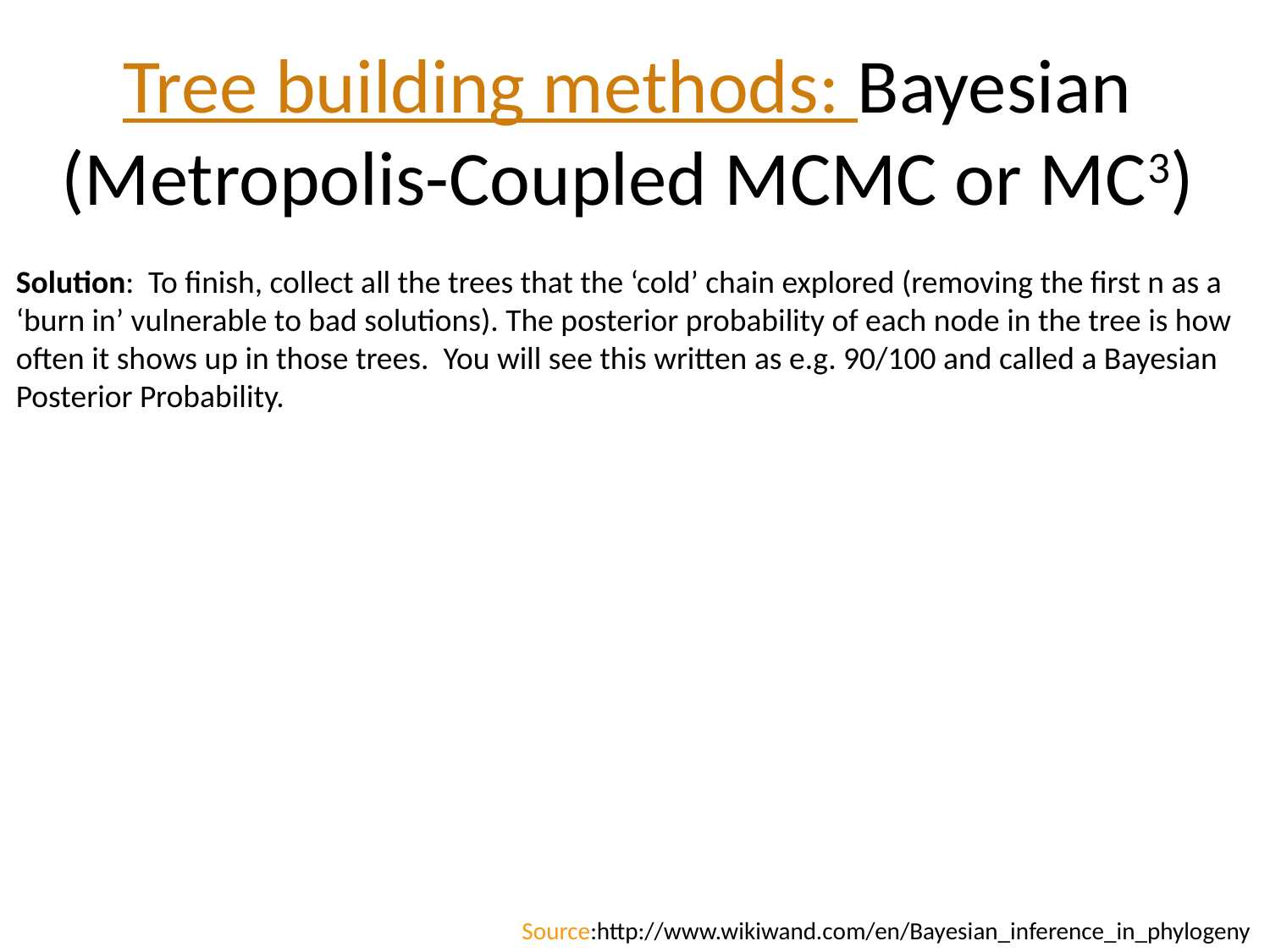

# Tree building methods: Bayesian (Metropolis-Coupled MCMC or MC3)
Solution:  To finish, collect all the trees that the ‘cold’ chain explored (removing the first n as a
‘burn in’ vulnerable to bad solutions). The posterior probability of each node in the tree is how
often it shows up in those trees.  You will see this written as e.g. 90/100 and called a Bayesian
Posterior Probability.
Source:http://www.wikiwand.com/en/Bayesian_inference_in_phylogeny